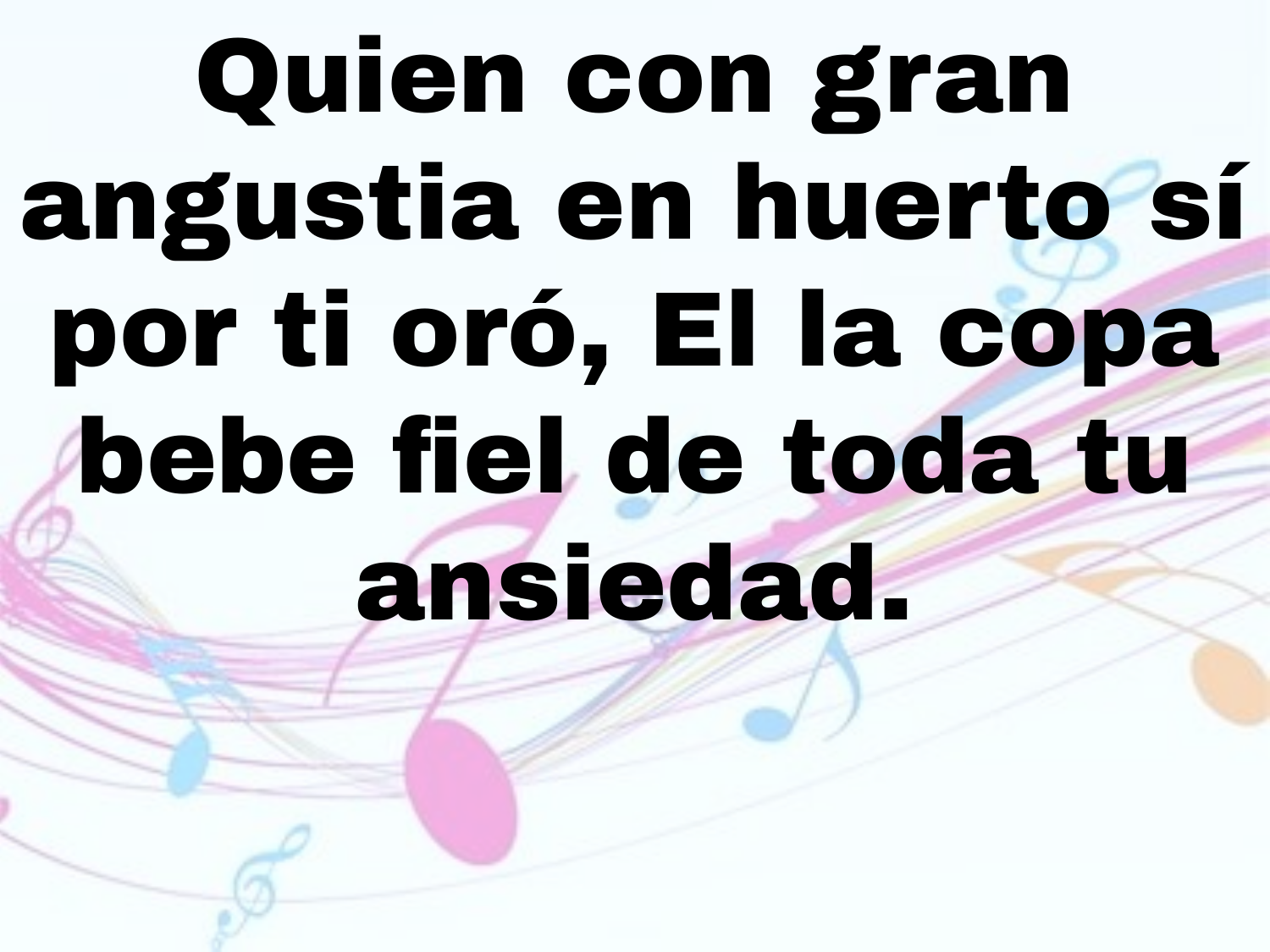

Quien con gran angustia en huerto sí por ti oró, El la copa bebe fiel de toda tu ansiedad.